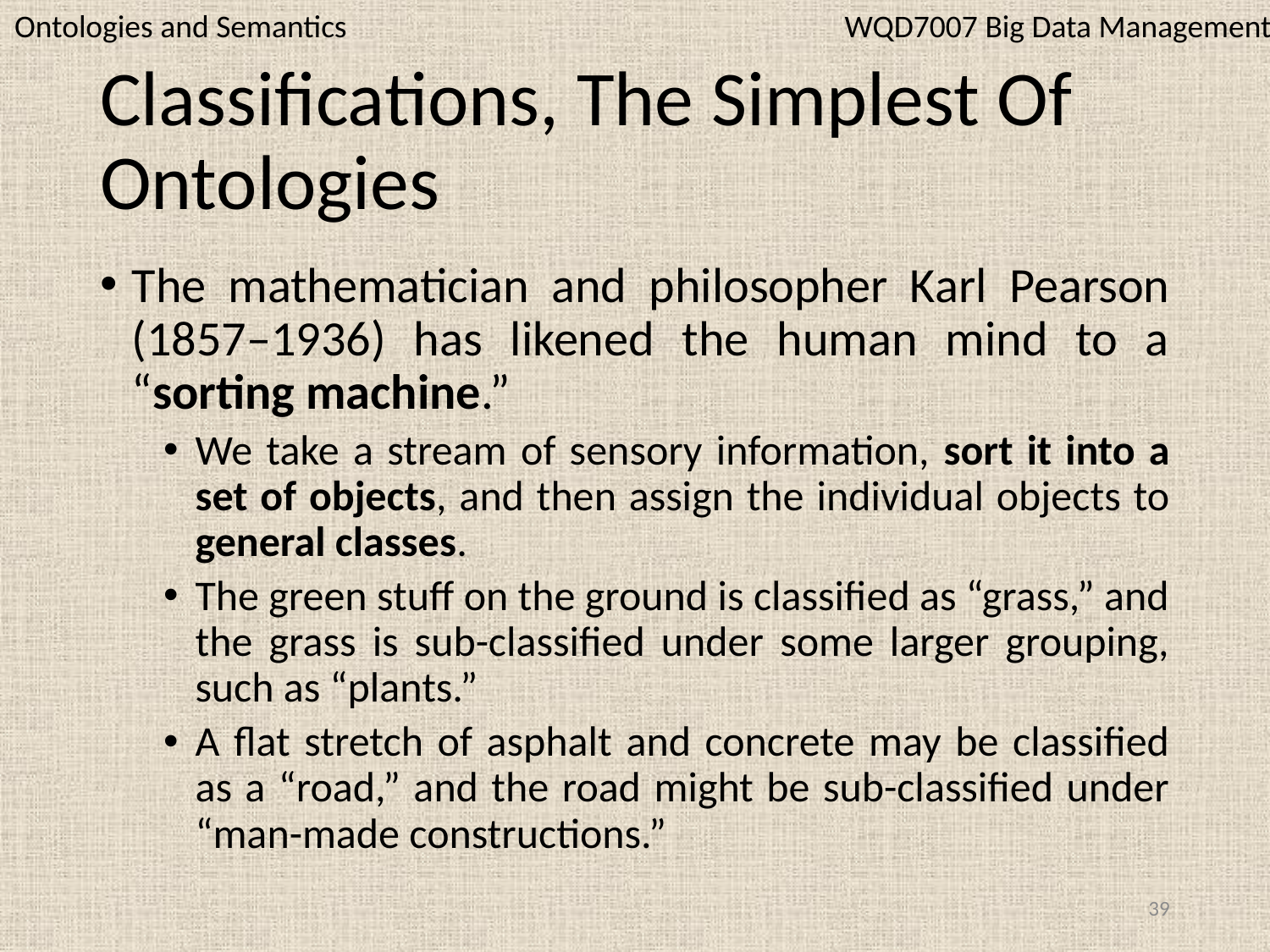

WQD7007 Big Data Management
Ontologies and Semantics
# Classifications, The Simplest Of Ontologies
The mathematician and philosopher Karl Pearson (1857–1936) has likened the human mind to a “sorting machine.”
We take a stream of sensory information, sort it into a set of objects, and then assign the individual objects to general classes.
The green stuff on the ground is classified as “grass,” and the grass is sub-classified under some larger grouping, such as “plants.”
A flat stretch of asphalt and concrete may be classified as a “road,” and the road might be sub-classified under “man-made constructions.”
39